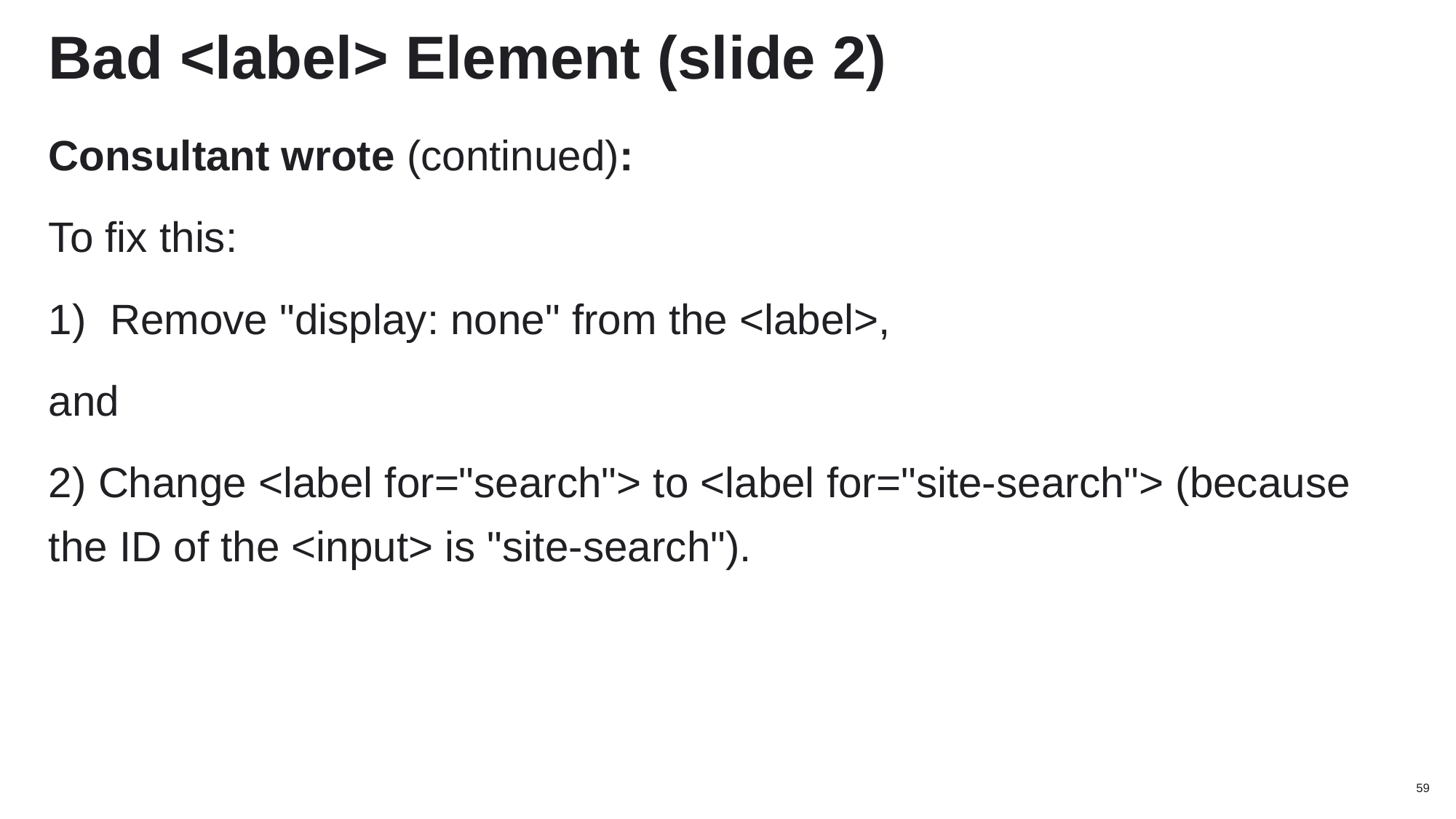

# Bad <label> Element (slide 2)

Consultant wrote (continued):
To fix this:
Remove "display: none" from the <label>,
and
2) Change <label for="search"> to <label for="site-search"> (because the ID of the <input> is "site-search").